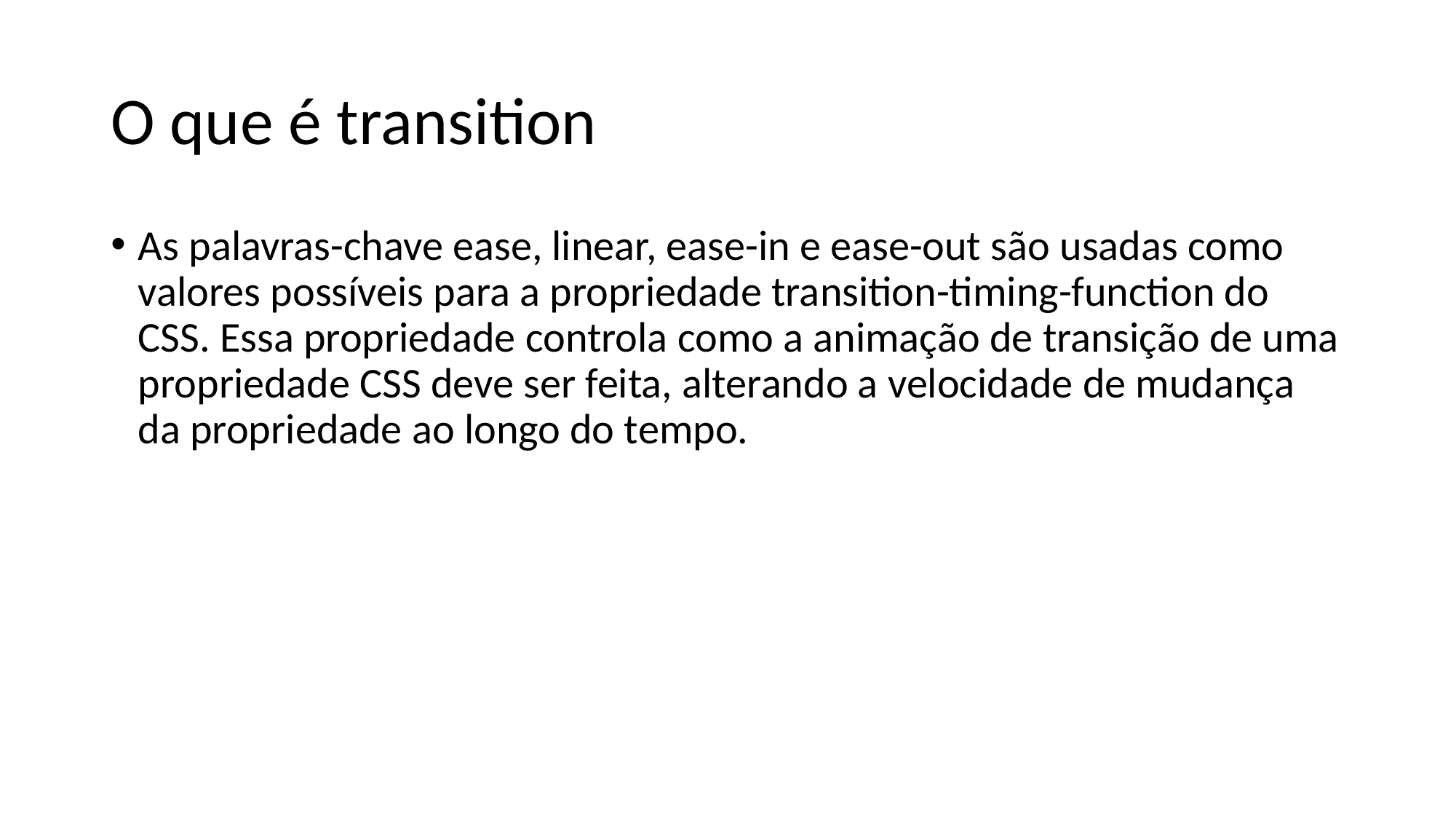

# O que é transition
As palavras-chave ease, linear, ease-in e ease-out são usadas como valores possíveis para a propriedade transition-timing-function do CSS. Essa propriedade controla como a animação de transição de uma propriedade CSS deve ser feita, alterando a velocidade de mudança da propriedade ao longo do tempo.